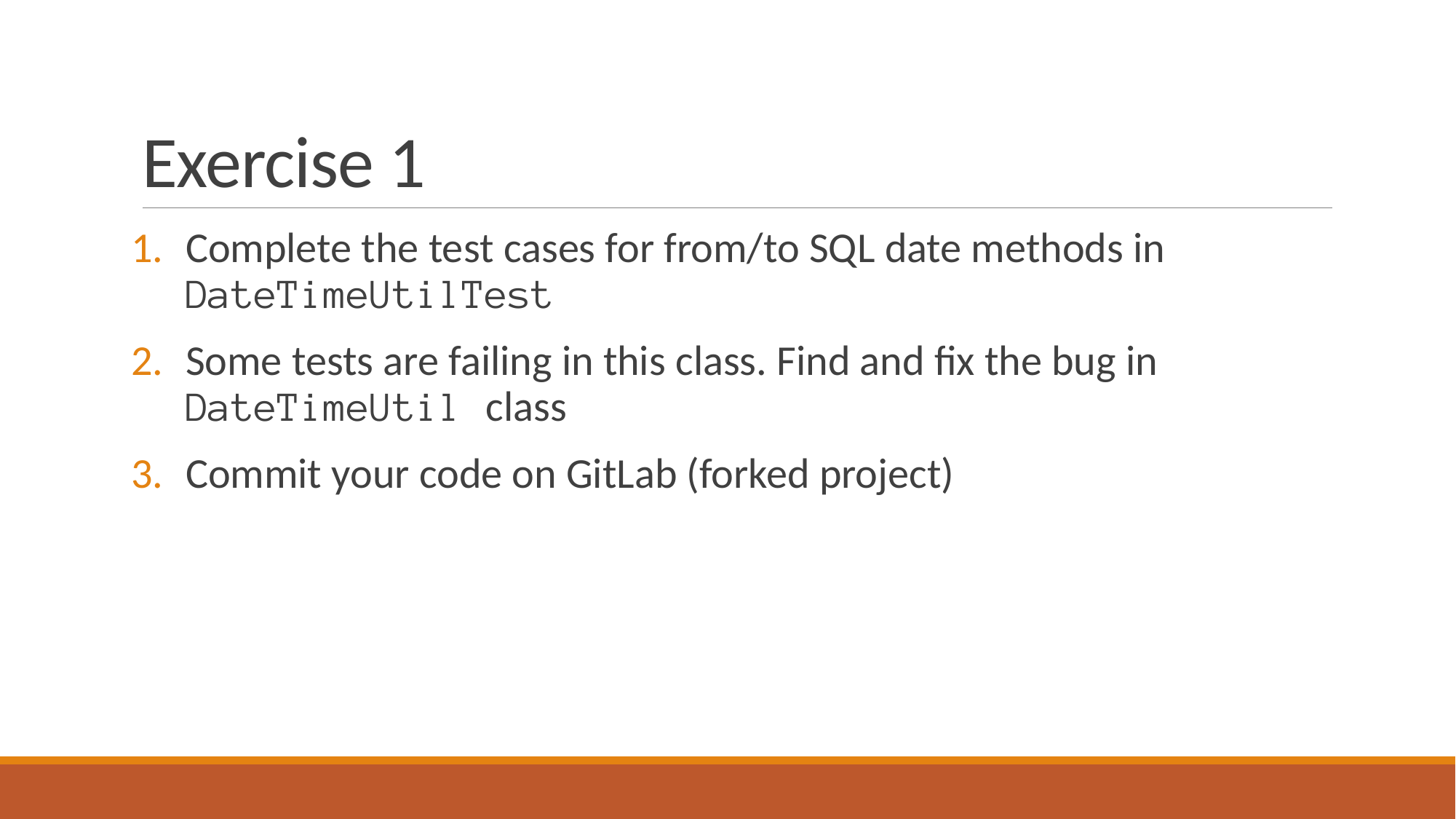

# Exercise 1
Complete the test cases for from/to SQL date methods in DateTimeUtilTest
Some tests are failing in this class. Find and fix the bug in DateTimeUtil class
Commit your code on GitLab (forked project)